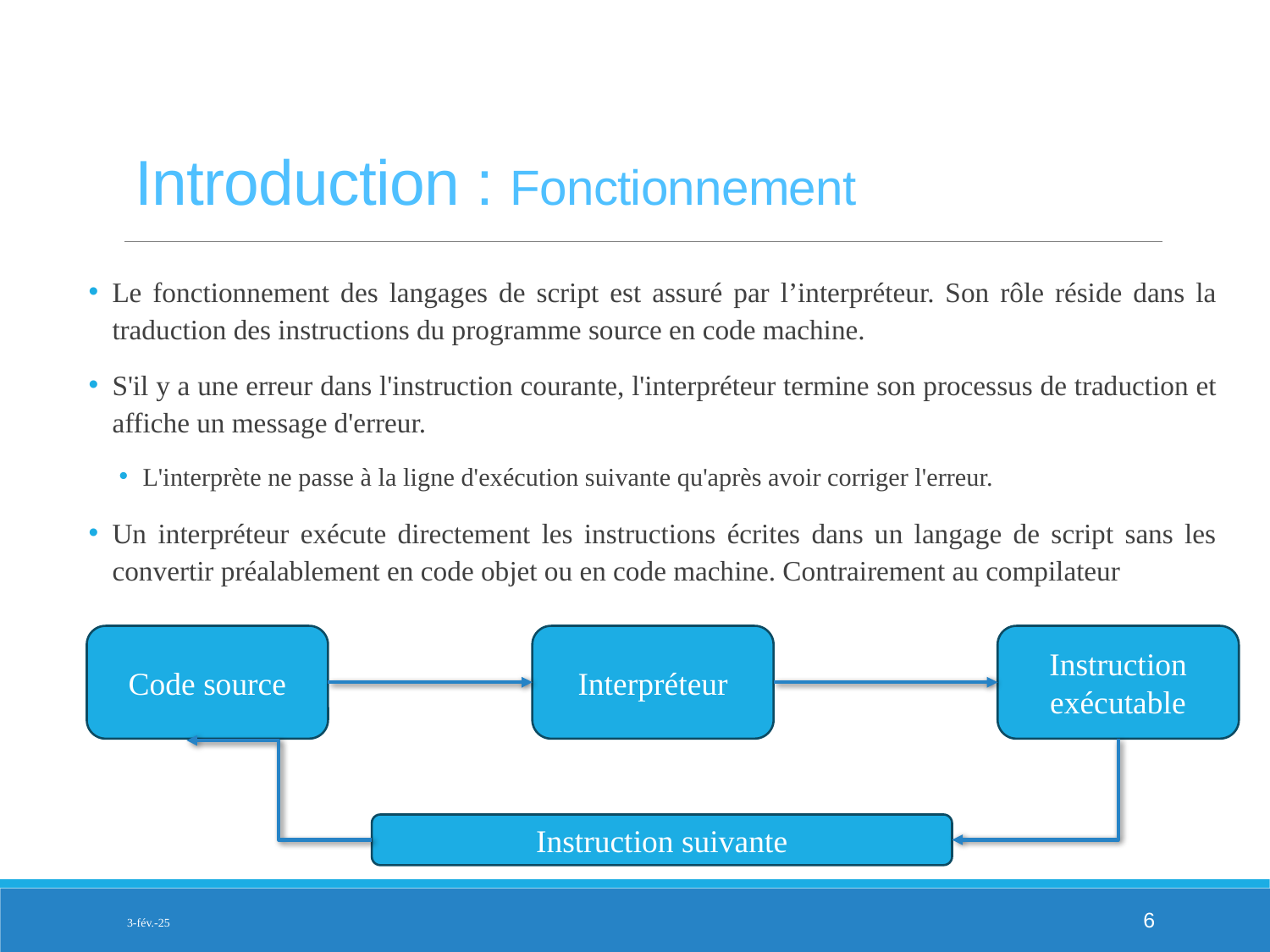

# Introduction : Fonctionnement
Le fonctionnement des langages de script est assuré par l’interpréteur. Son rôle réside dans la traduction des instructions du programme source en code machine.
S'il y a une erreur dans l'instruction courante, l'interpréteur termine son processus de traduction et affiche un message d'erreur.
L'interprète ne passe à la ligne d'exécution suivante qu'après avoir corriger l'erreur.
Un interpréteur exécute directement les instructions écrites dans un langage de script sans les convertir préalablement en code objet ou en code machine. Contrairement au compilateur
Code source
Interpréteur
Instruction exécutable
Instruction suivante
3-fév.-25
6